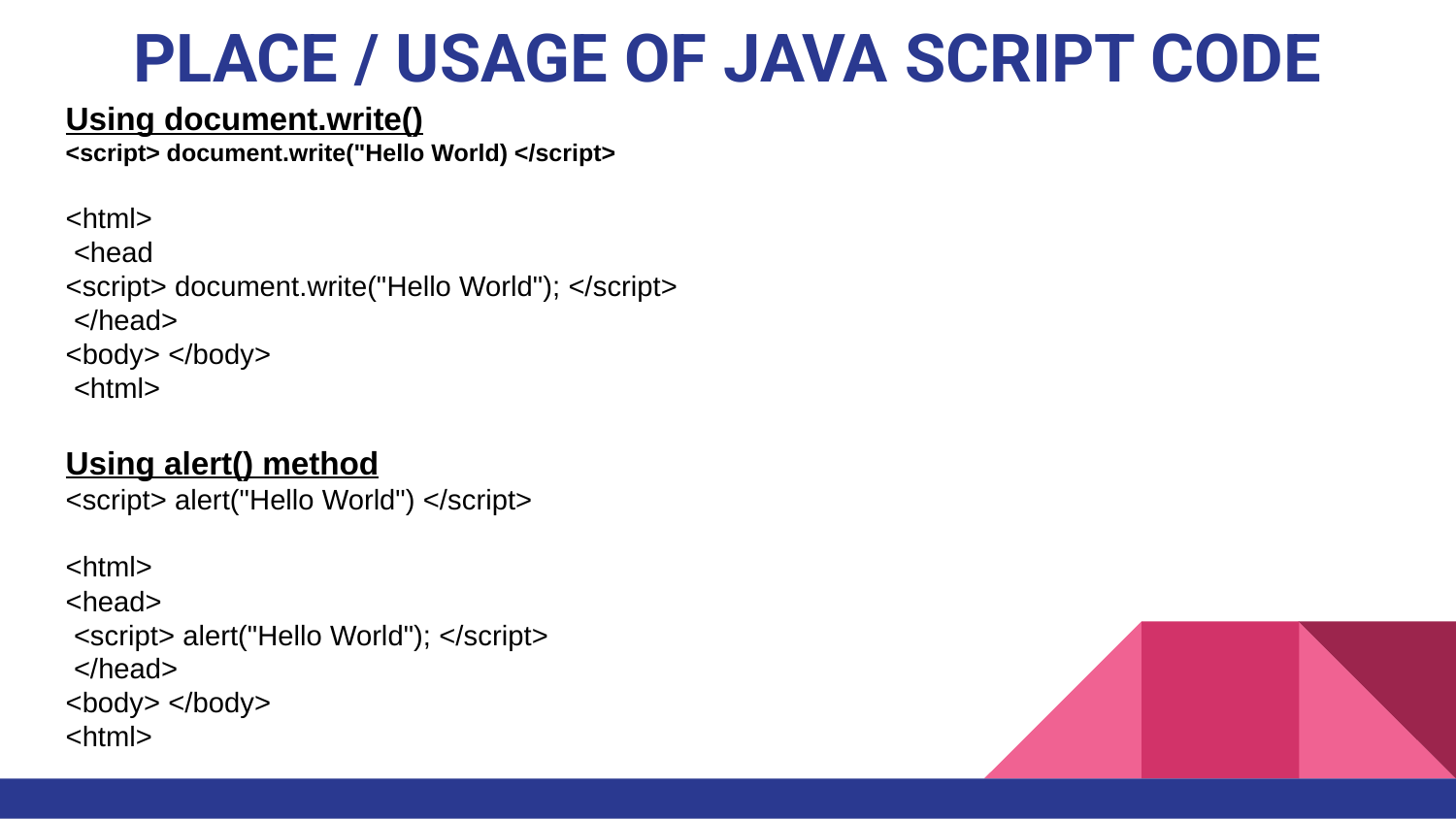

# PLACE / USAGE OF JAVA SCRIPT CODE
Using document.write()
<script> document.write("Hello World) </script>

<html>
 <head
<script> document.write("Hello World"); </script>
 </head>
<body> </body>
 <html>

Using alert() method
<script> alert("Hello World") </script>

<html>
<head>
 <script> alert("Hello World"); </script>
 </head>
<body> </body>
<html>